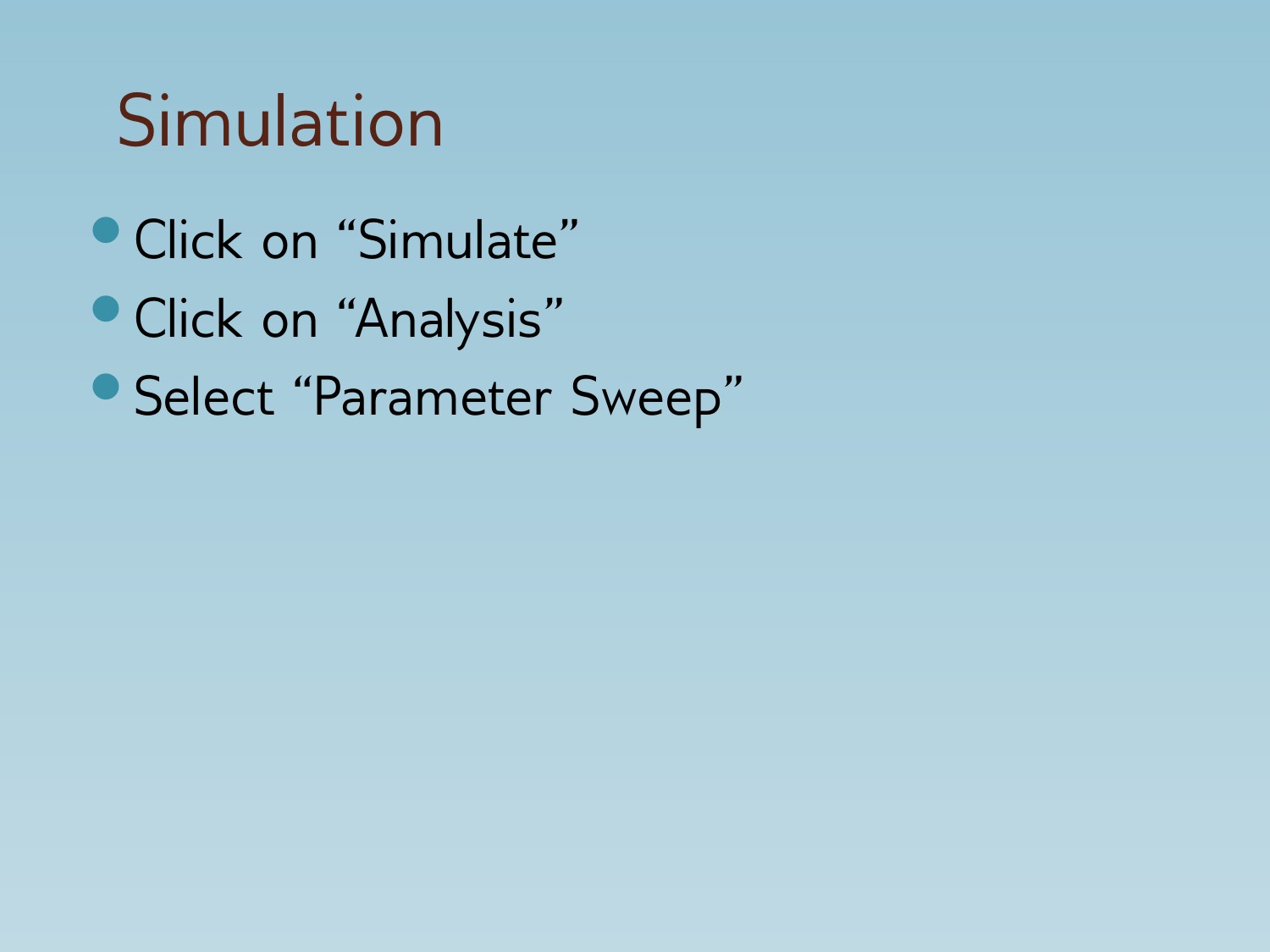

# Simulation
Click on “Simulate”
Click on “Analysis”
Select “Parameter Sweep”